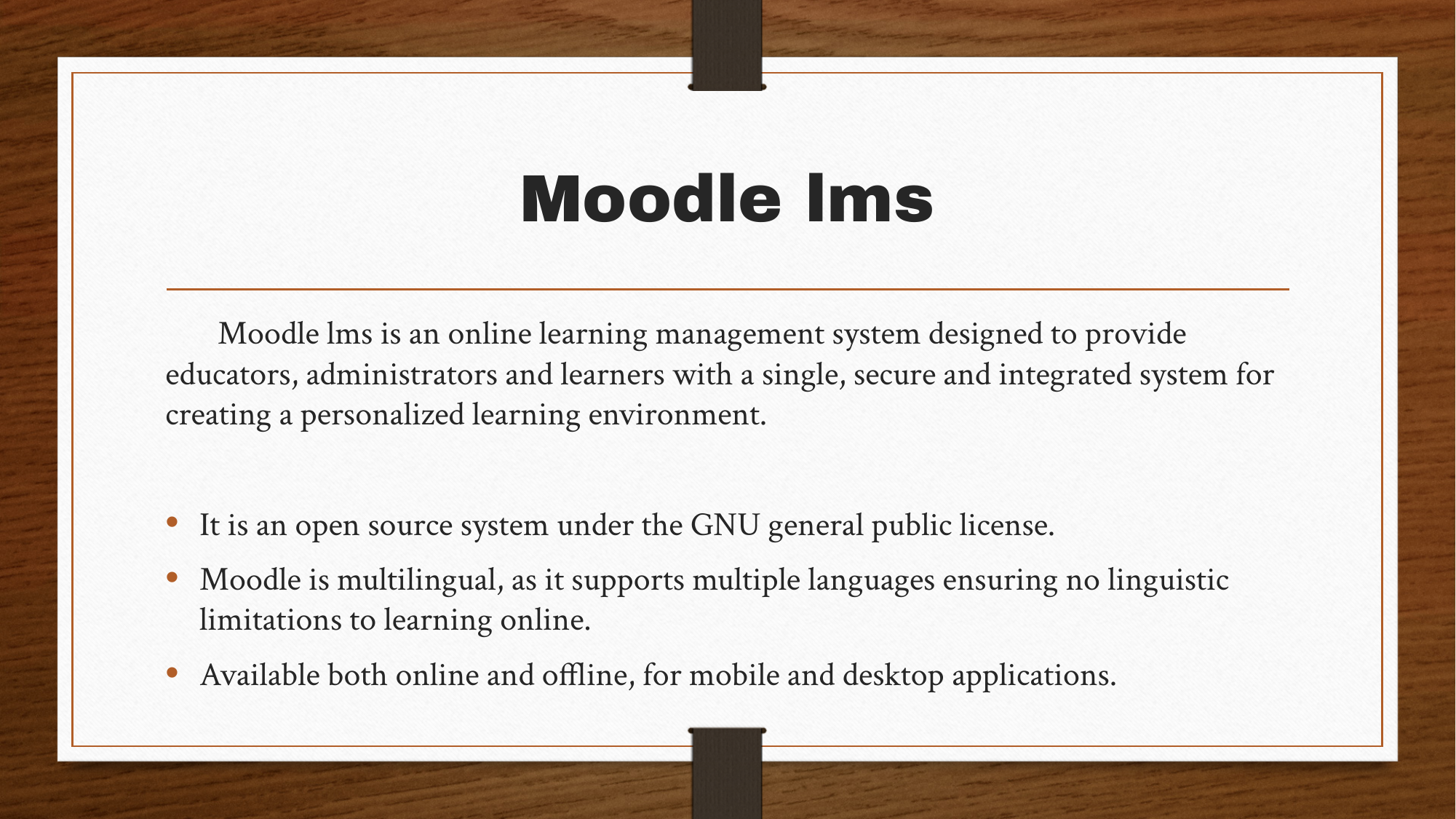

# Moodle lms
       Moodle lms is an online learning management system designed to provide educators, administrators and learners with a single, secure and integrated system for creating a personalized learning environment.

It is an open source system under the GNU general public license.
Moodle is multilingual, as it supports multiple languages ensuring no linguistic limitations to learning online.
Available both online and offline, for mobile and desktop applications.